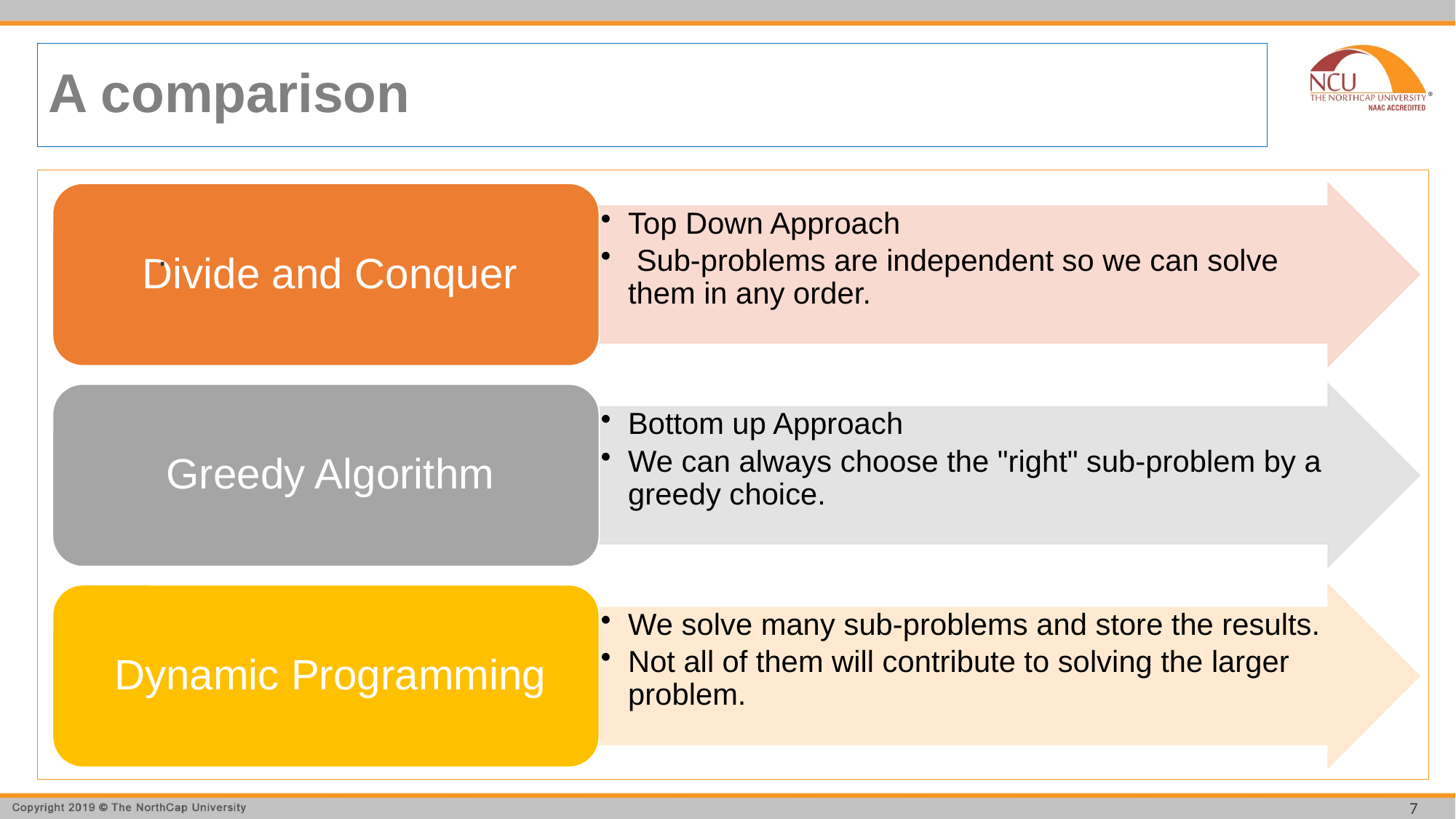

# A comparison

	.

Top Down Approach
 Sub-problems are independent so we can solve them in any order.
Divide and Conquer
Bottom up Approach
We can always choose the "right" sub-problem by a greedy choice.
Greedy Algorithm
We solve many sub-problems and store the results.
Not all of them will contribute to solving the larger problem.

Dynamic Programming
7